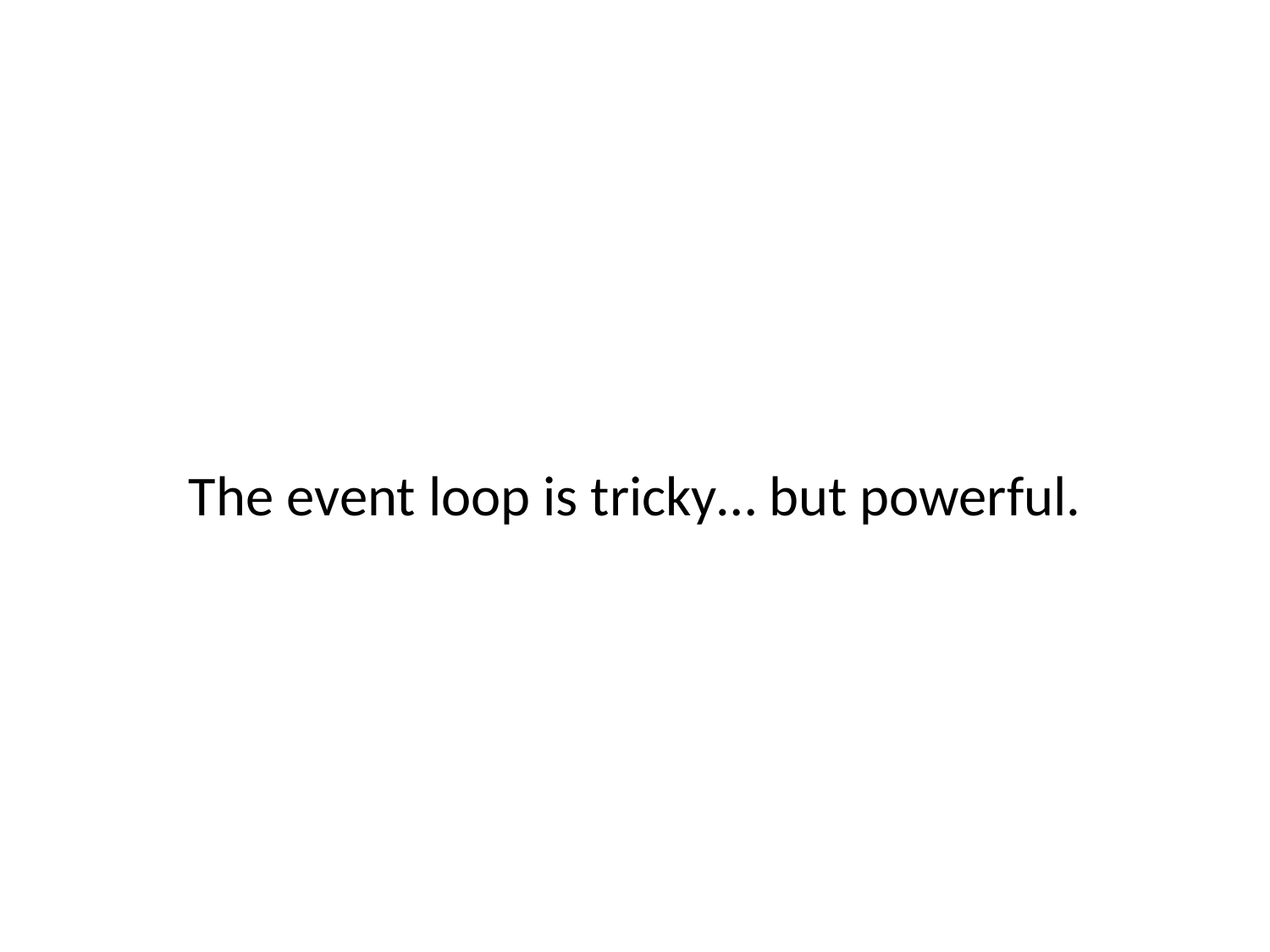

The event loop is tricky… but powerful.